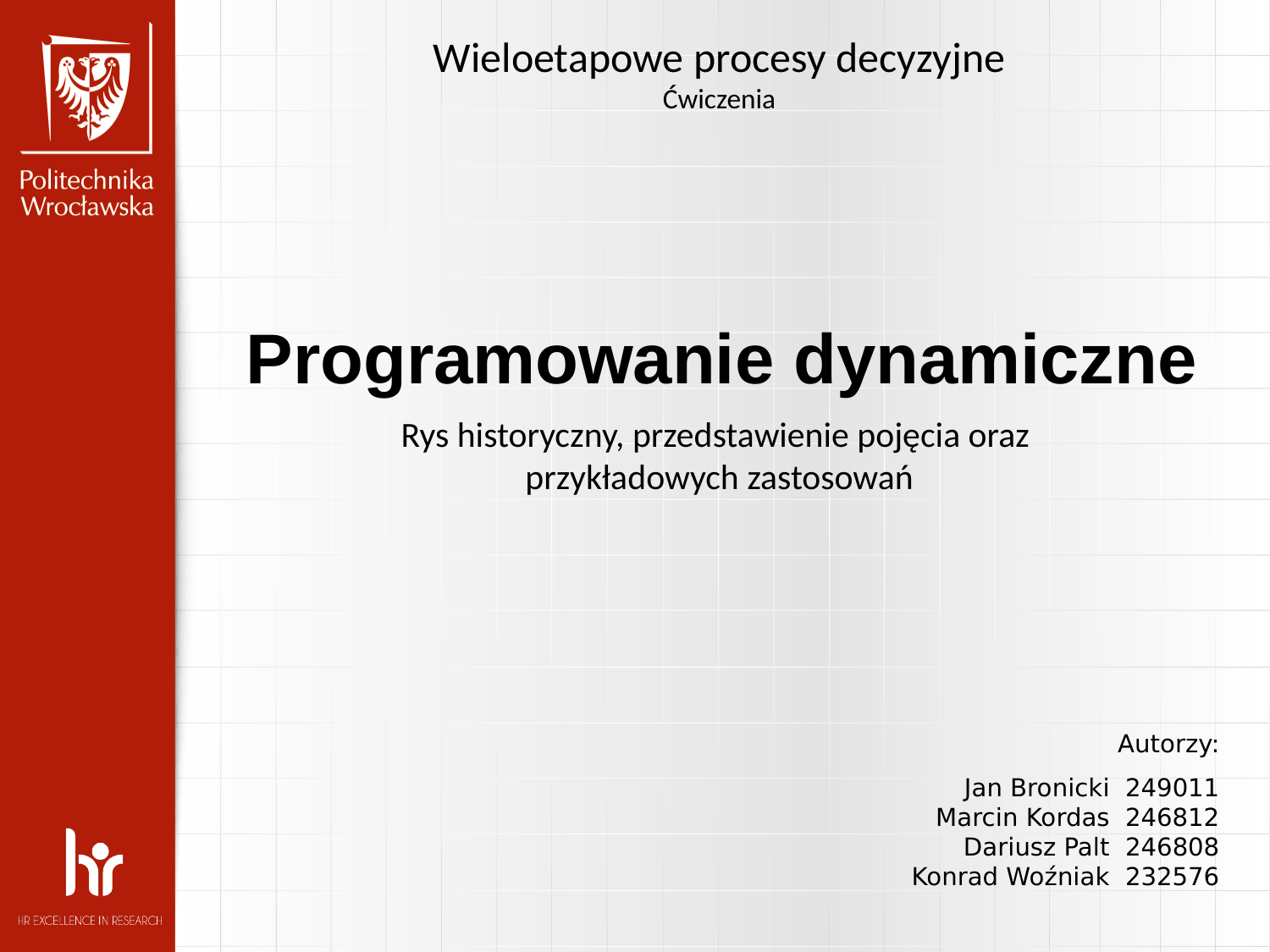

Wieloetapowe procesy decyzyjne
Ćwiczenia

Programowanie dynamiczne
Rys historyczny, przedstawienie pojęcia oraz
przykładowych zastosowań

Autorzy:

Jan Bronicki  249011
Marcin Kordas  246812
Dariusz Palt  246808
Konrad Woźniak  232576